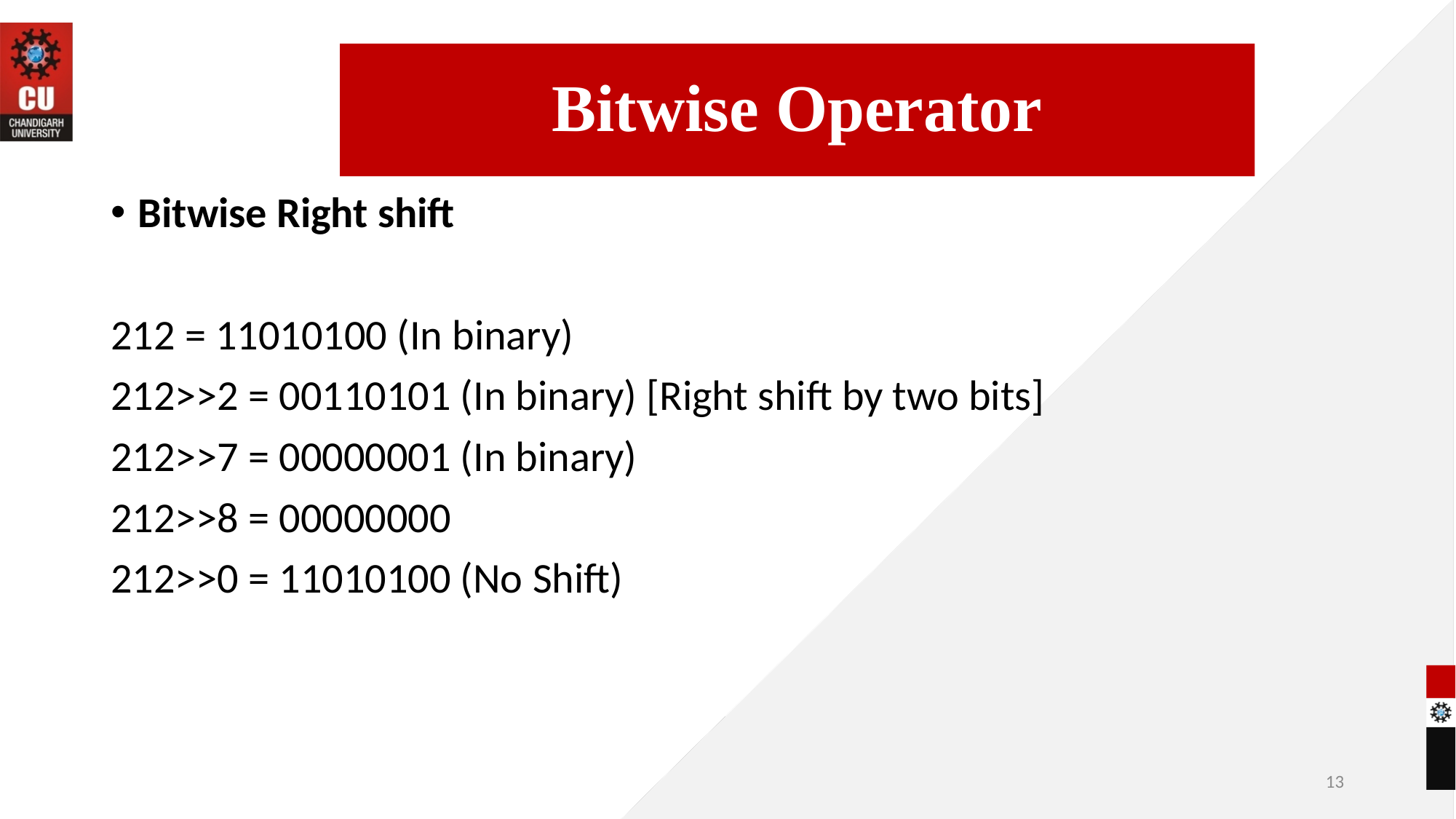

Bitwise Operator
Bitwise Right shift

212 = 11010100 (In binary)
212>>2 = 00110101 (In binary) [Right shift by two bits]
212>>7 = 00000001 (In binary)
212>>8 = 00000000
212>>0 = 11010100 (No Shift)

09-06-2022
13